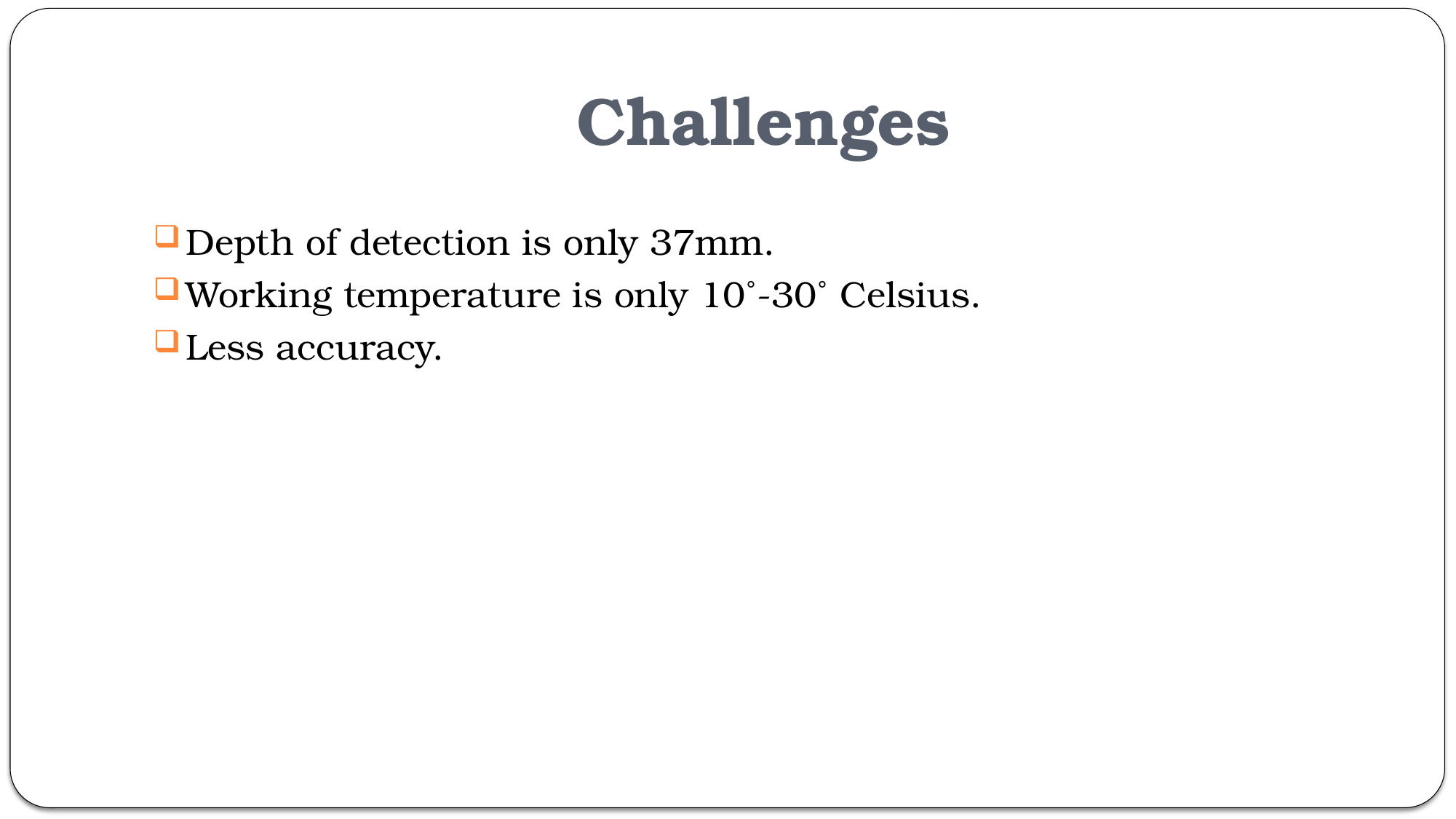

# Challenges
Depth of detection is only 37mm.
Working temperature is only 10˚-30˚ Celsius.
Less accuracy.